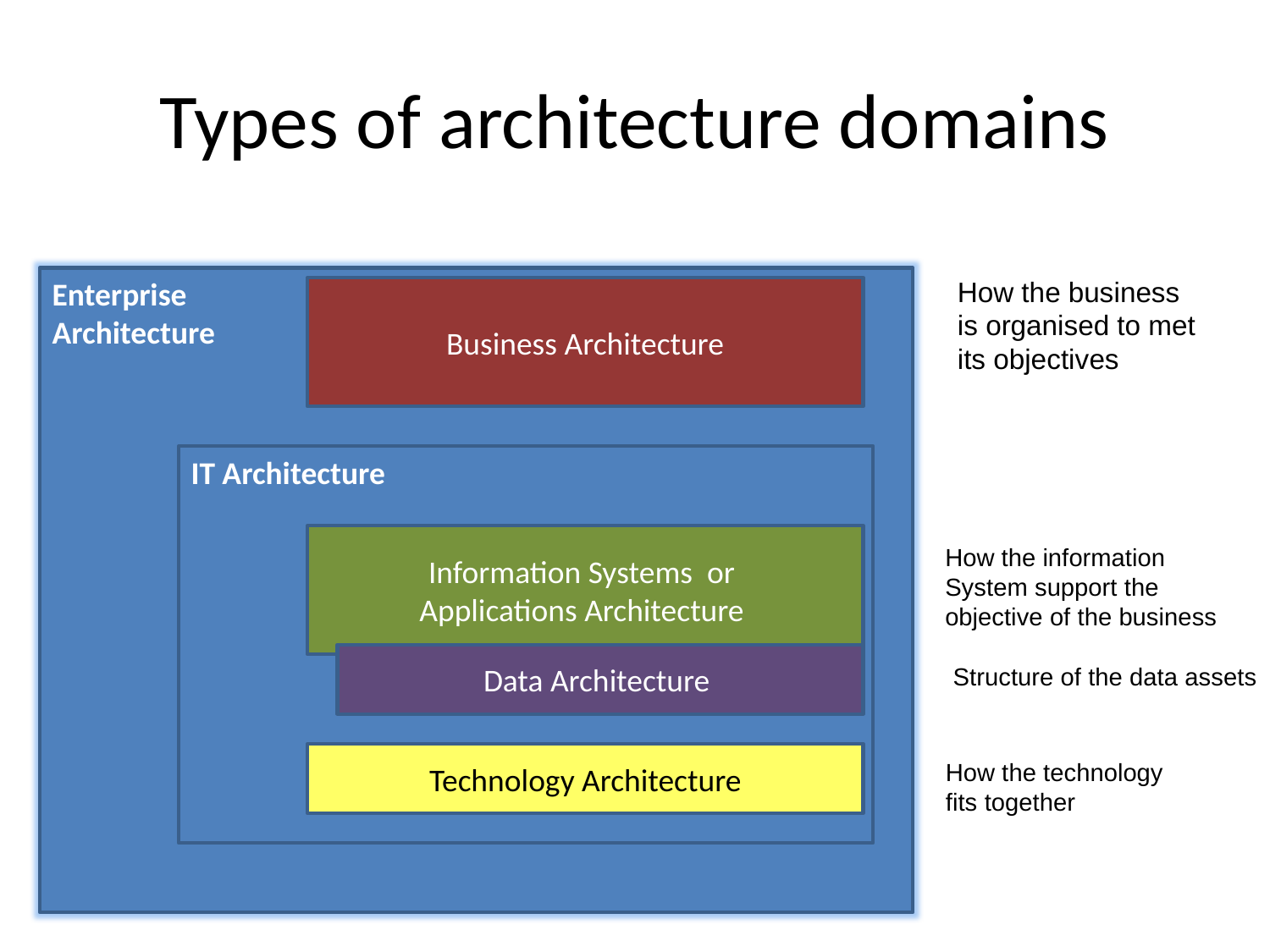

# Types of architecture domains
Enterprise
Architecture
How the business
is organised to met
its objectives
Business Architecture
IT Architecture
Information Systems  or
Applications Architecture
How the information
System support the objective of the business
Data Architecture
Structure of the data assets
Technology Architecture
How the technology
fits together